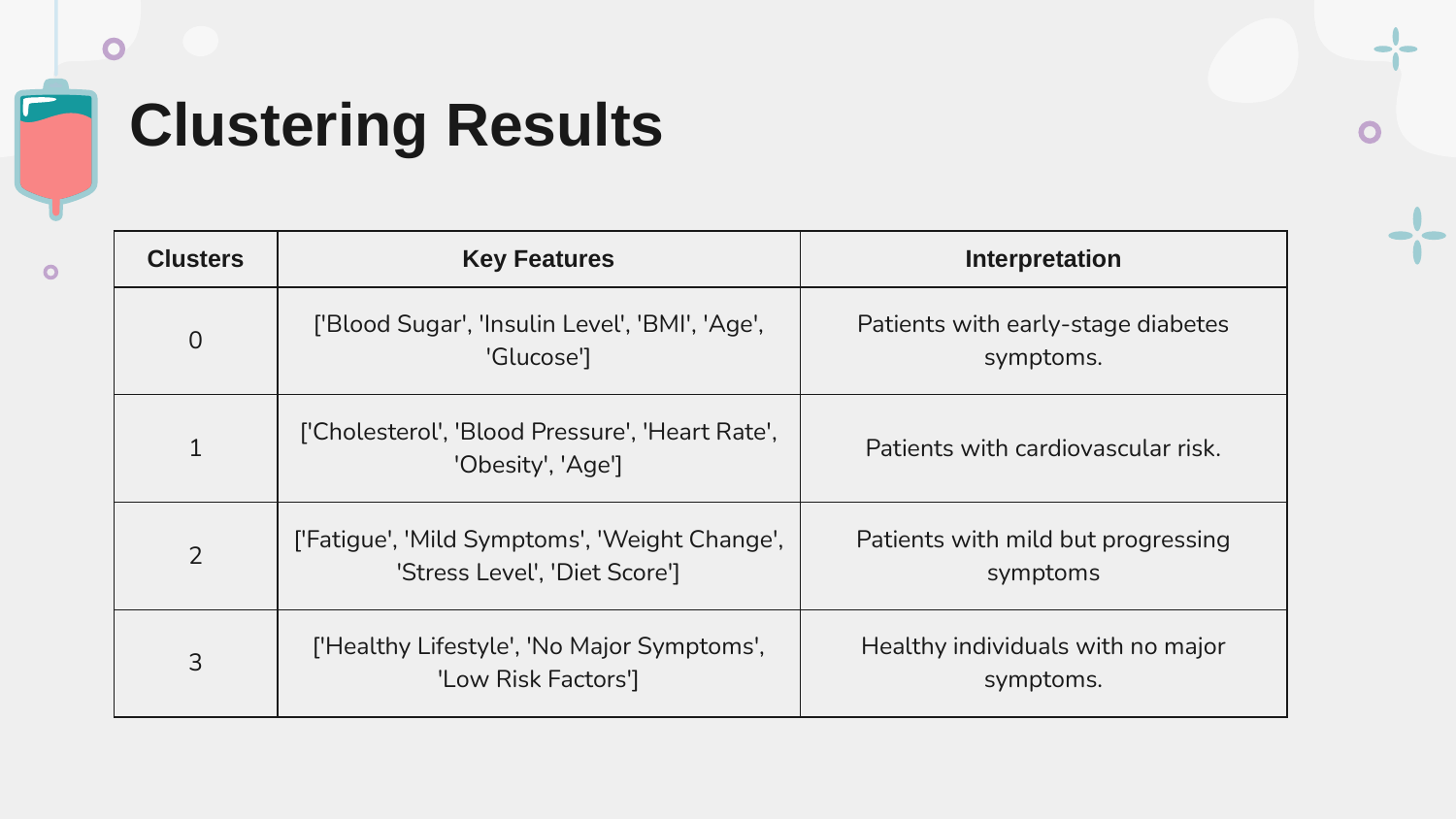

# Clustering Results
| Clusters | Key Features | Interpretation |
| --- | --- | --- |
| 0 | ['Blood Sugar', 'Insulin Level', 'BMI', 'Age', 'Glucose'] | Patients with early-stage diabetes symptoms. |
| 1 | ['Cholesterol', 'Blood Pressure', 'Heart Rate', 'Obesity', 'Age'] | Patients with cardiovascular risk. |
| 2 | ['Fatigue', 'Mild Symptoms', 'Weight Change', 'Stress Level', 'Diet Score'] | Patients with mild but progressing symptoms |
| 3 | ['Healthy Lifestyle', 'No Major Symptoms', 'Low Risk Factors'] | Healthy individuals with no major symptoms. |